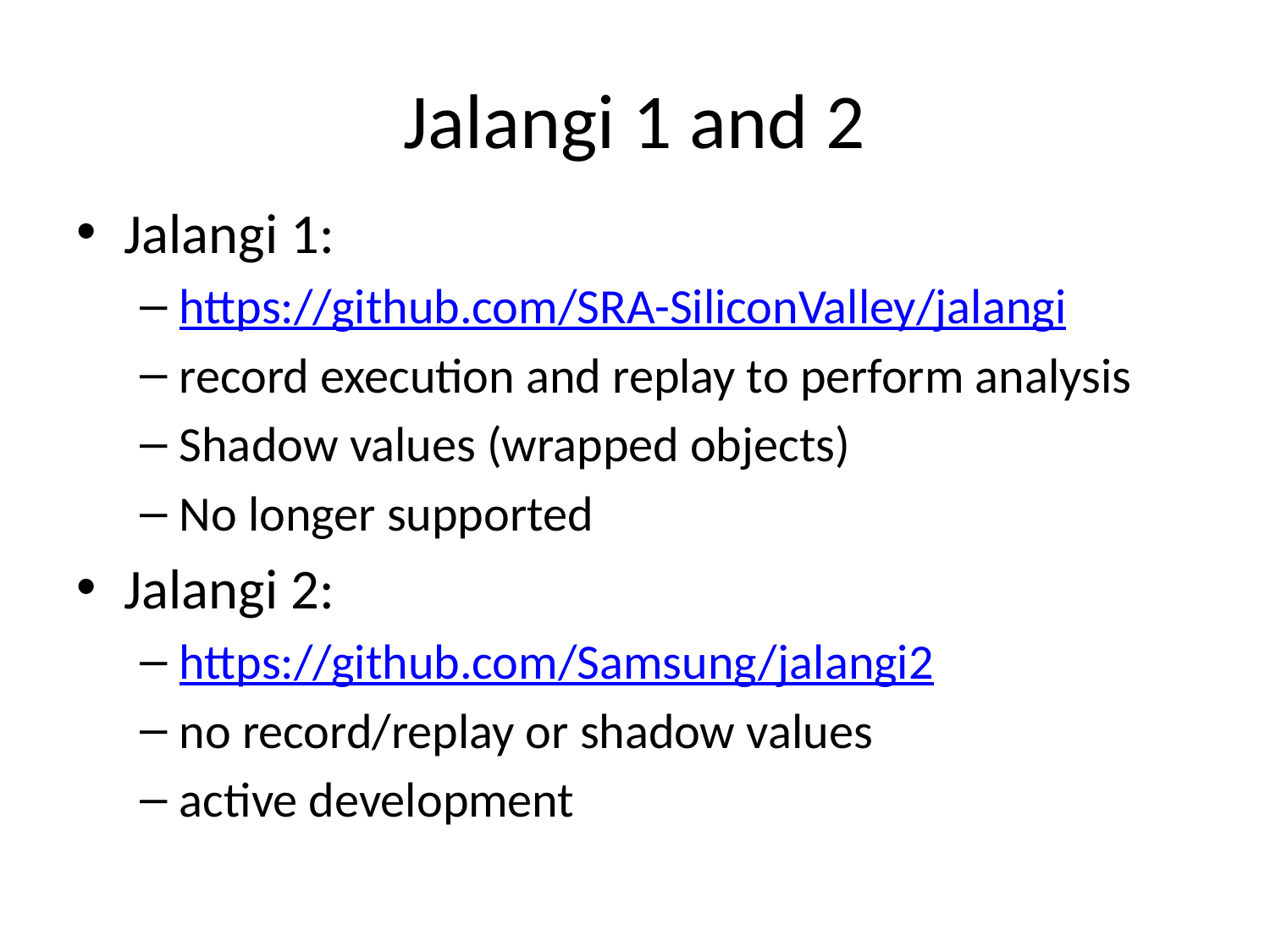

# Jalangi 1 and 2
Jalangi 1:
https://github.com/SRA-SiliconValley/jalangi
record execution and replay to perform analysis
Shadow values (wrapped objects)
No longer supported
Jalangi 2:
https://github.com/Samsung/jalangi2
no record/replay or shadow values
active development